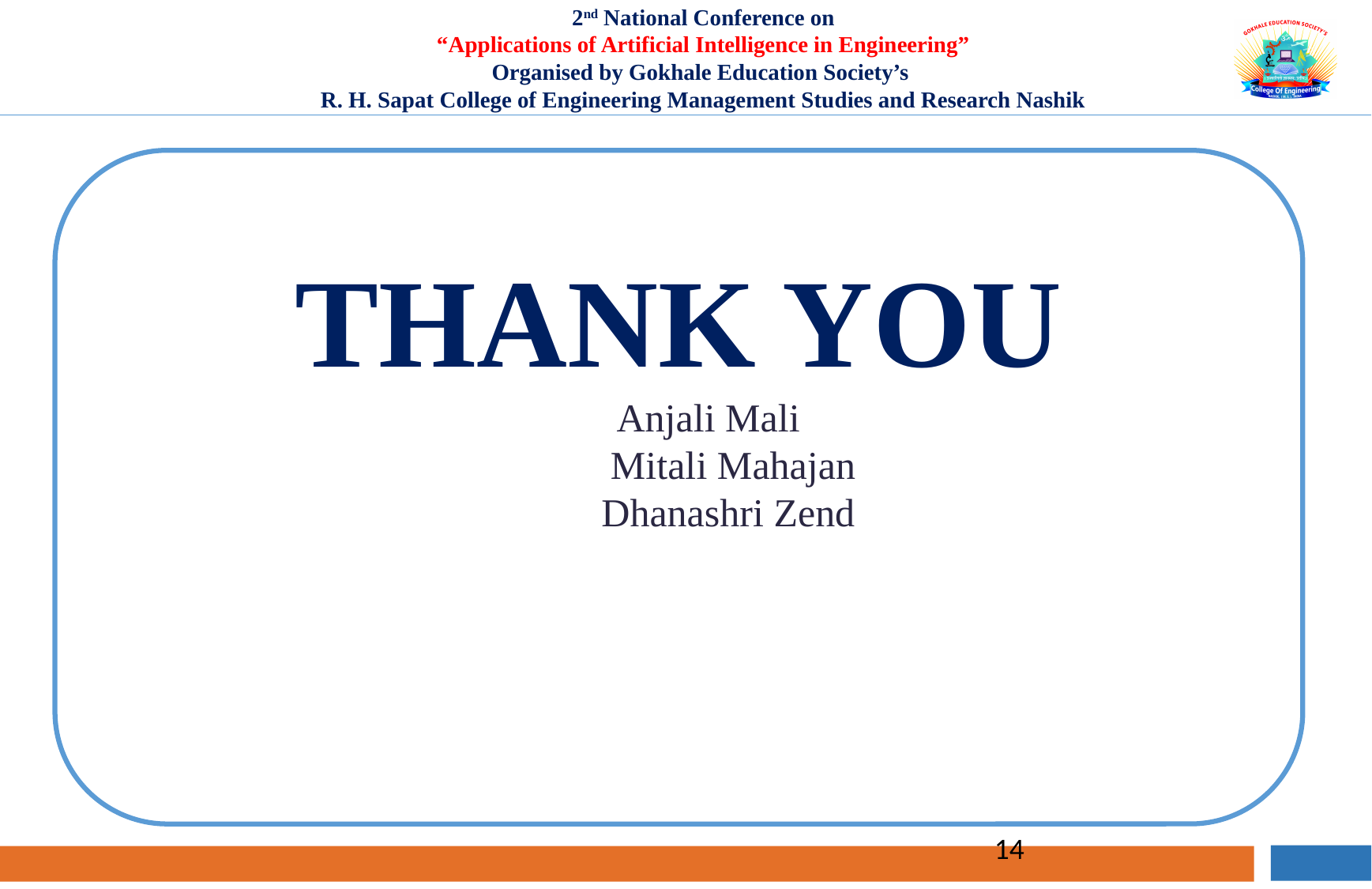

THANK YOU
Anjali Mali
     Mitali Mahajan
    Dhanashri Zend

14